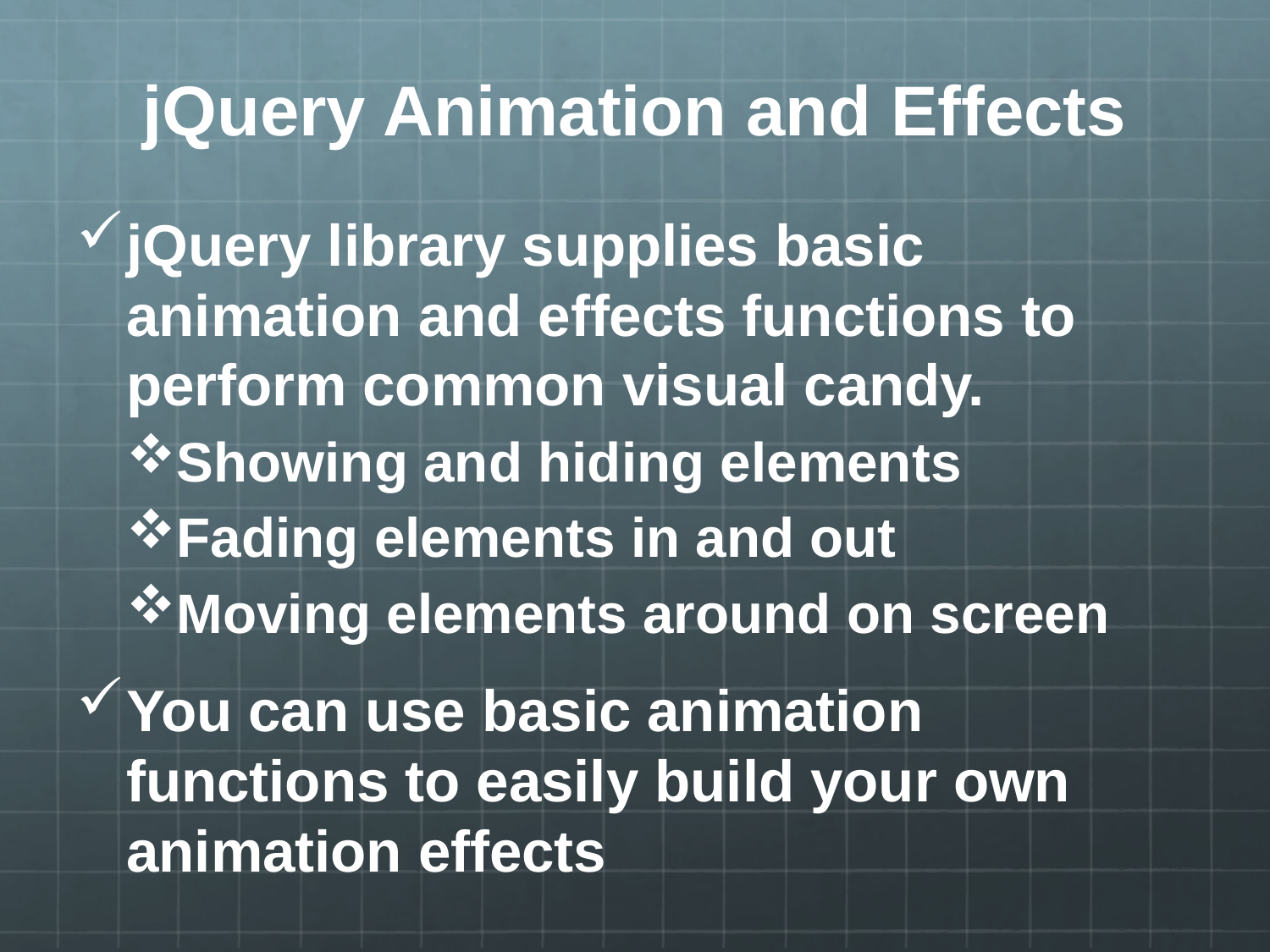

# jQuery Animation and Effects
jQuery library supplies basic animation and effects functions to perform common visual candy.
Showing and hiding elements
Fading elements in and out
Moving elements around on screen
You can use basic animation functions to easily build your own animation effects